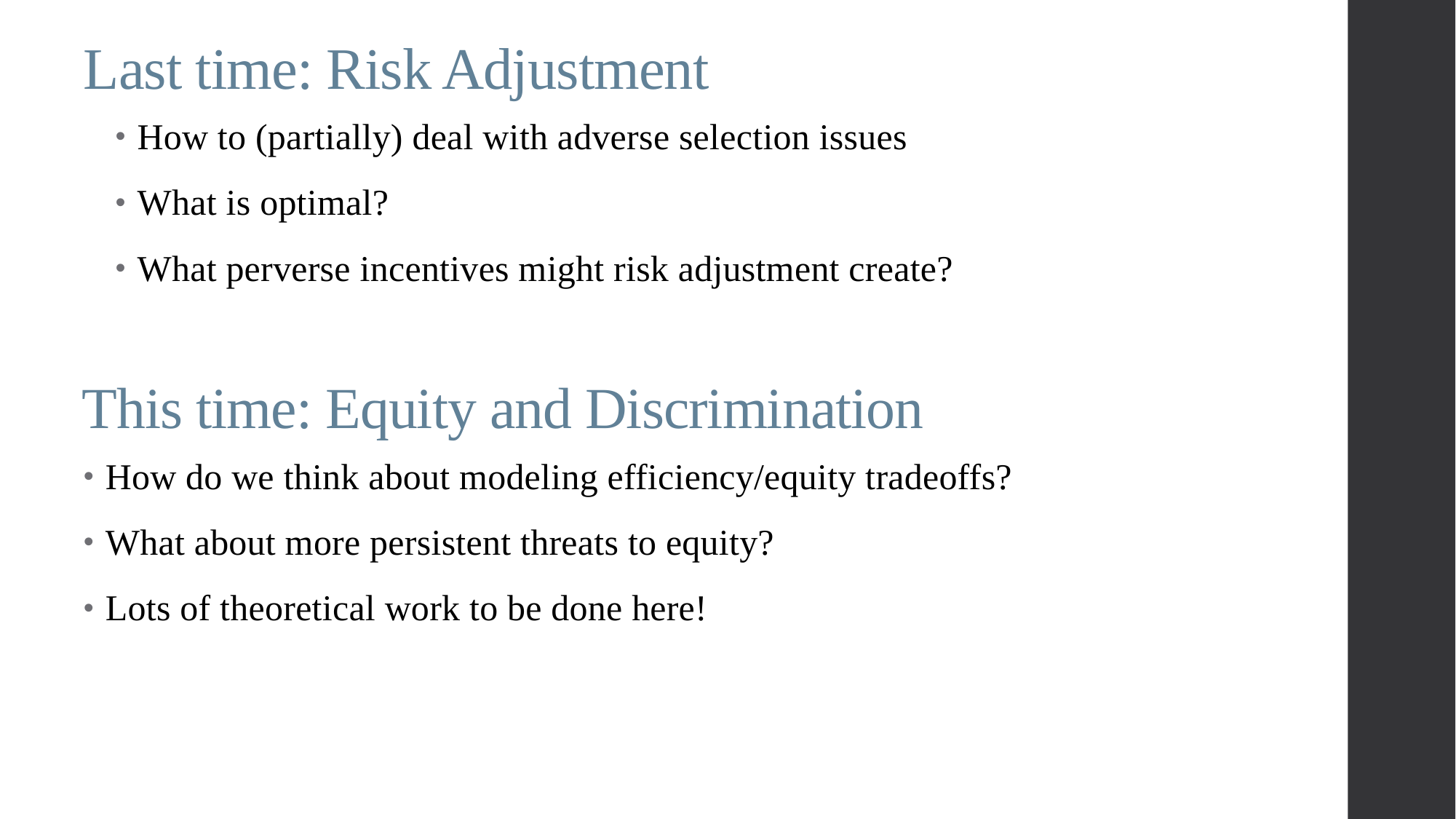

# Last time: Risk Adjustment
How to (partially) deal with adverse selection issues
What is optimal?
What perverse incentives might risk adjustment create?
This time: Equity and Discrimination
How do we think about modeling efficiency/equity tradeoffs?
What about more persistent threats to equity?
Lots of theoretical work to be done here!